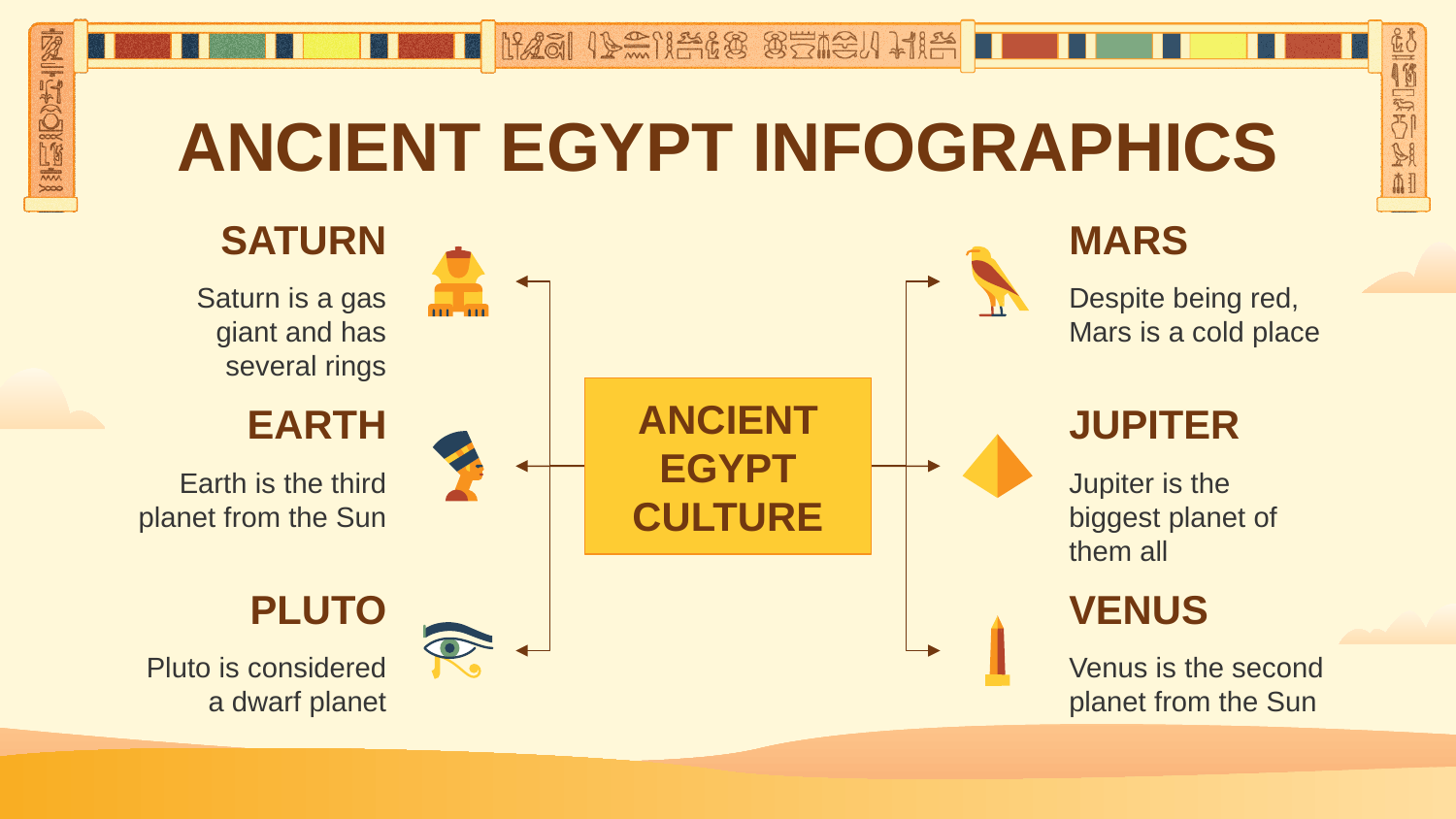

# ANCIENT EGYPT INFOGRAPHICS
SATURN
Saturn is a gas giant and has several rings
MARS
Despite being red, Mars is a cold place

ANCIENT EGYPT CULTURE
EARTH
Earth is the third planet from the Sun
JUPITER
Jupiter is the biggest planet of them all

PLUTO
Pluto is considered a dwarf planet
VENUS
Venus is the second planet from the Sun